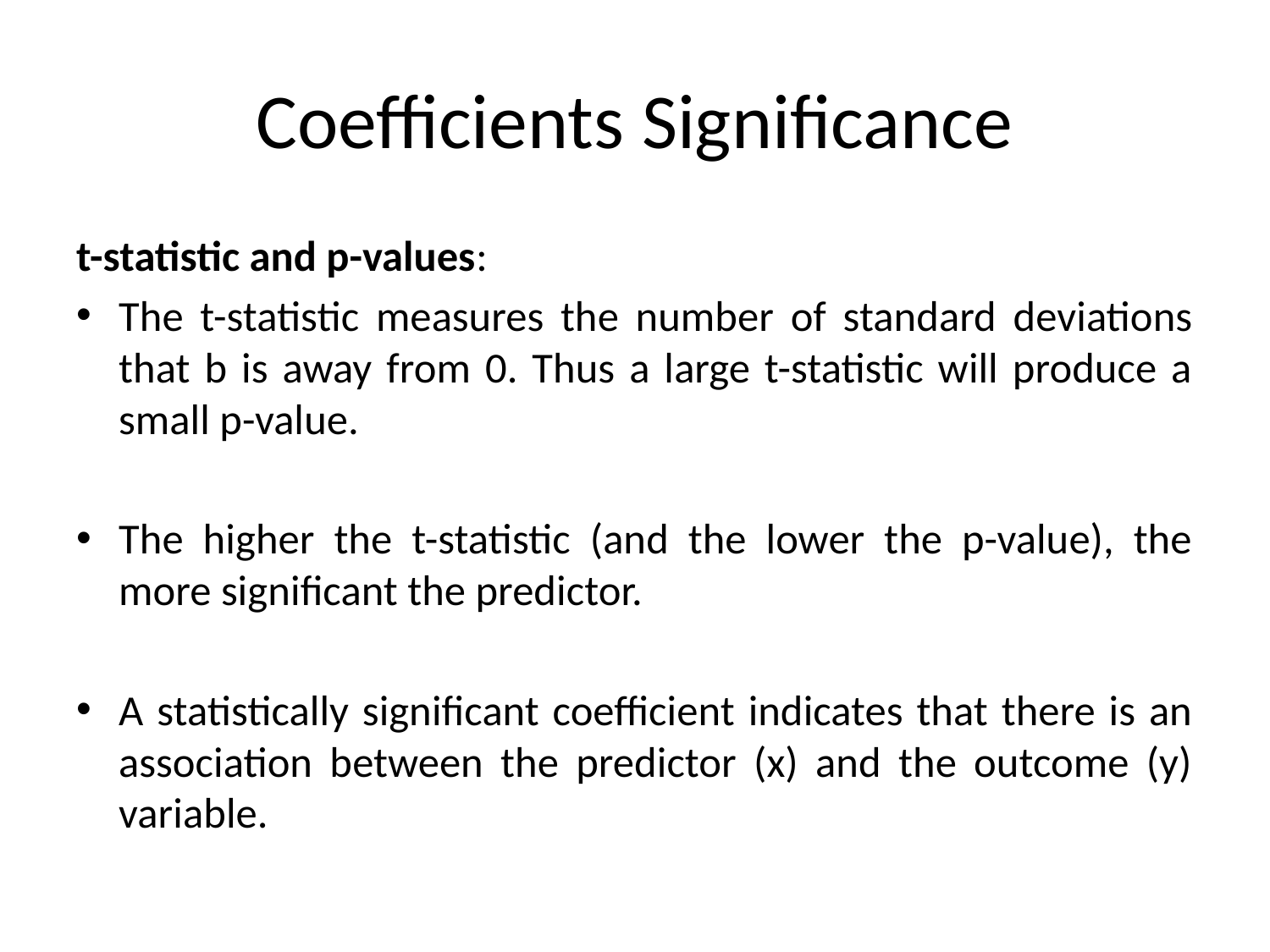

# Coefficients Significance
t-statistic and p-values:
The t-statistic measures the number of standard deviations that b is away from 0. Thus a large t-statistic will produce a small p-value.

The higher the t-statistic (and the lower the p-value), the more significant the predictor.

A statistically significant coefficient indicates that there is an association between the predictor (x) and the outcome (y) variable.